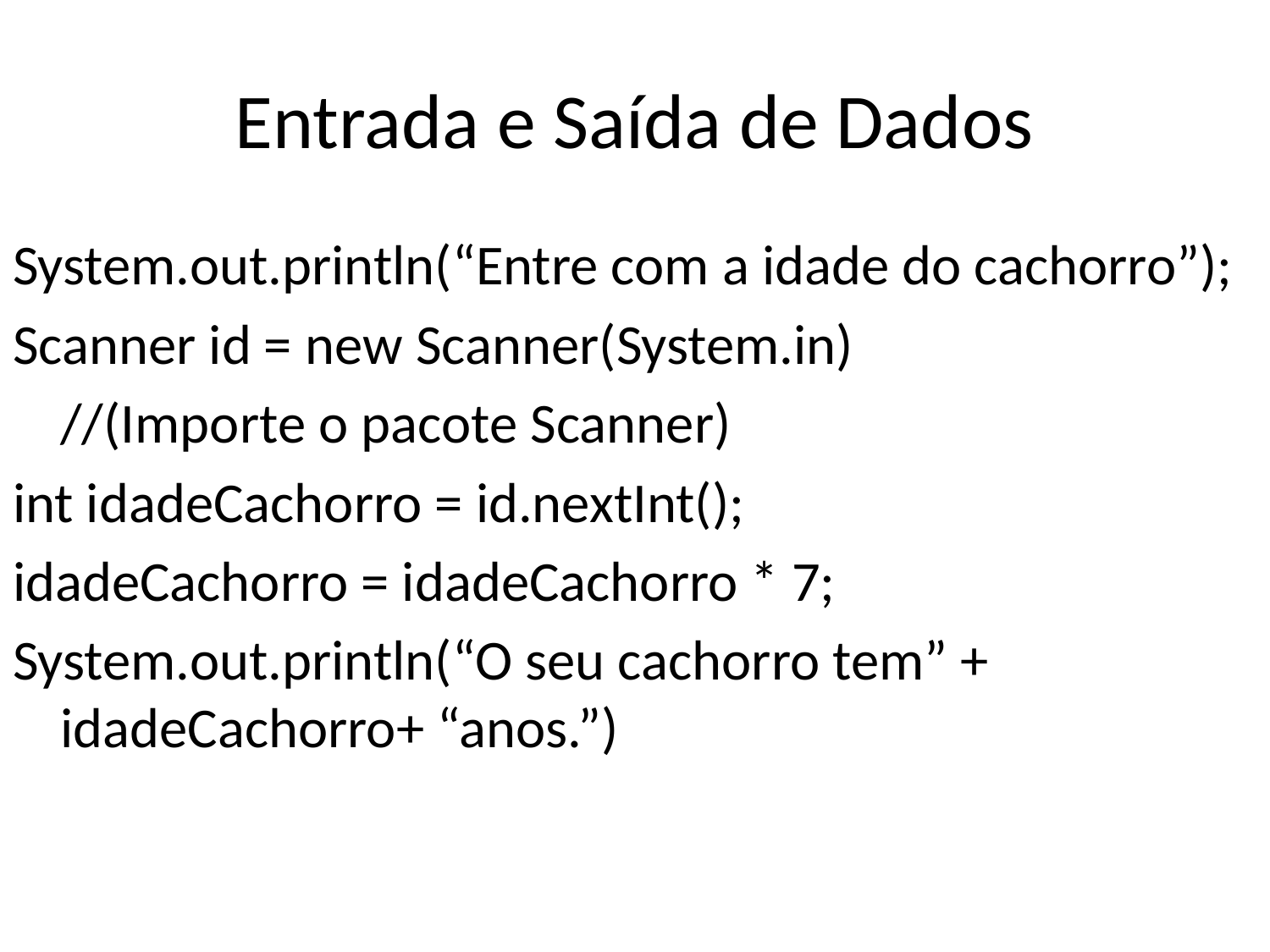

# Entrada e Saída de Dados
System.out.println(“Entre com a idade do cachorro”);
Scanner id = new Scanner(System.in)
	//(Importe o pacote Scanner)
int idadeCachorro = id.nextInt();
idadeCachorro = idadeCachorro * 7;
System.out.println(“O seu cachorro tem” + idadeCachorro+ “anos.”)